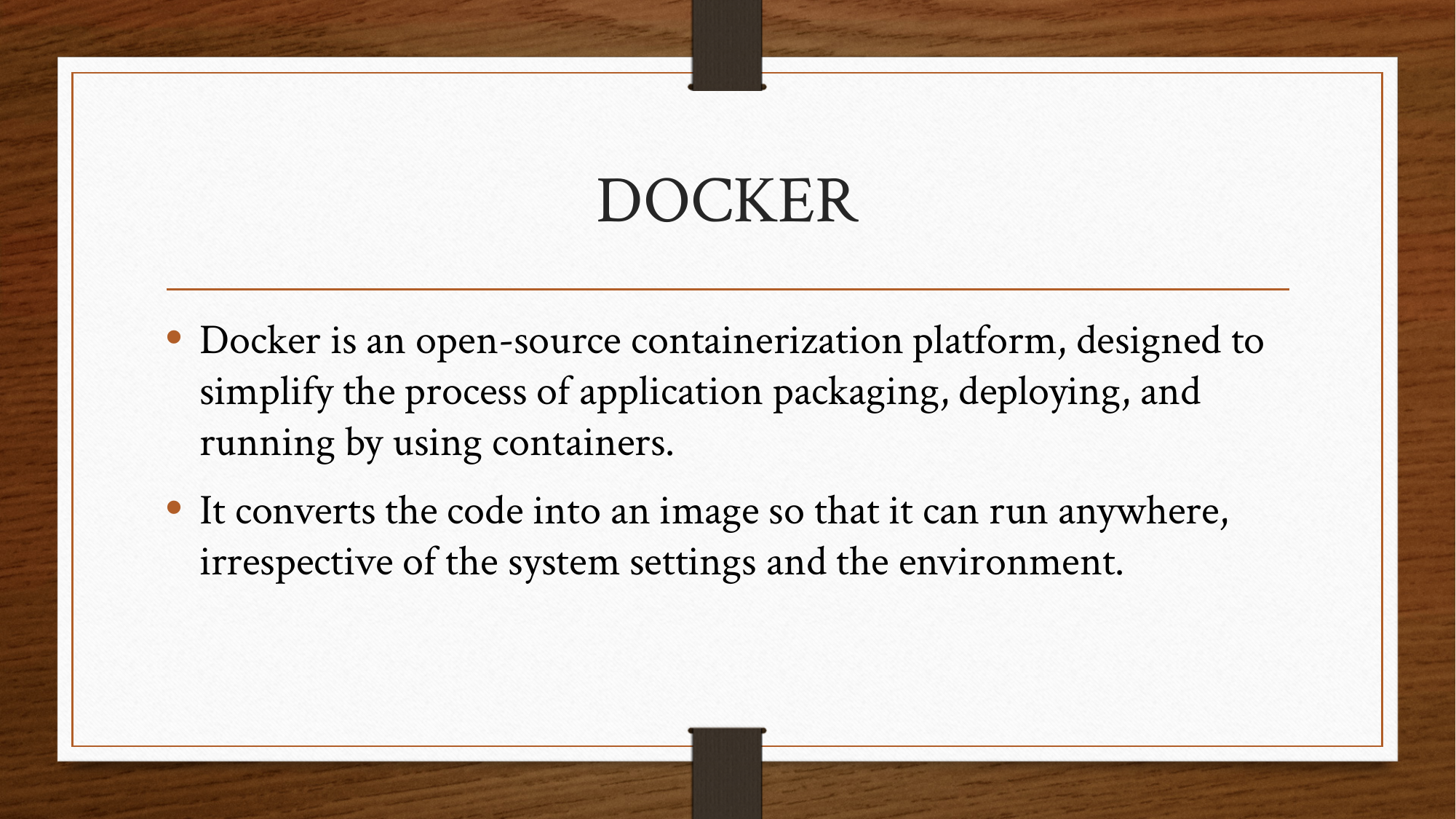

# DOCKER
Docker is an open-source containerization platform, designed to simplify the process of application packaging, deploying, and running by using containers.
It converts the code into an image so that it can run anywhere, irrespective of the system settings and the environment.